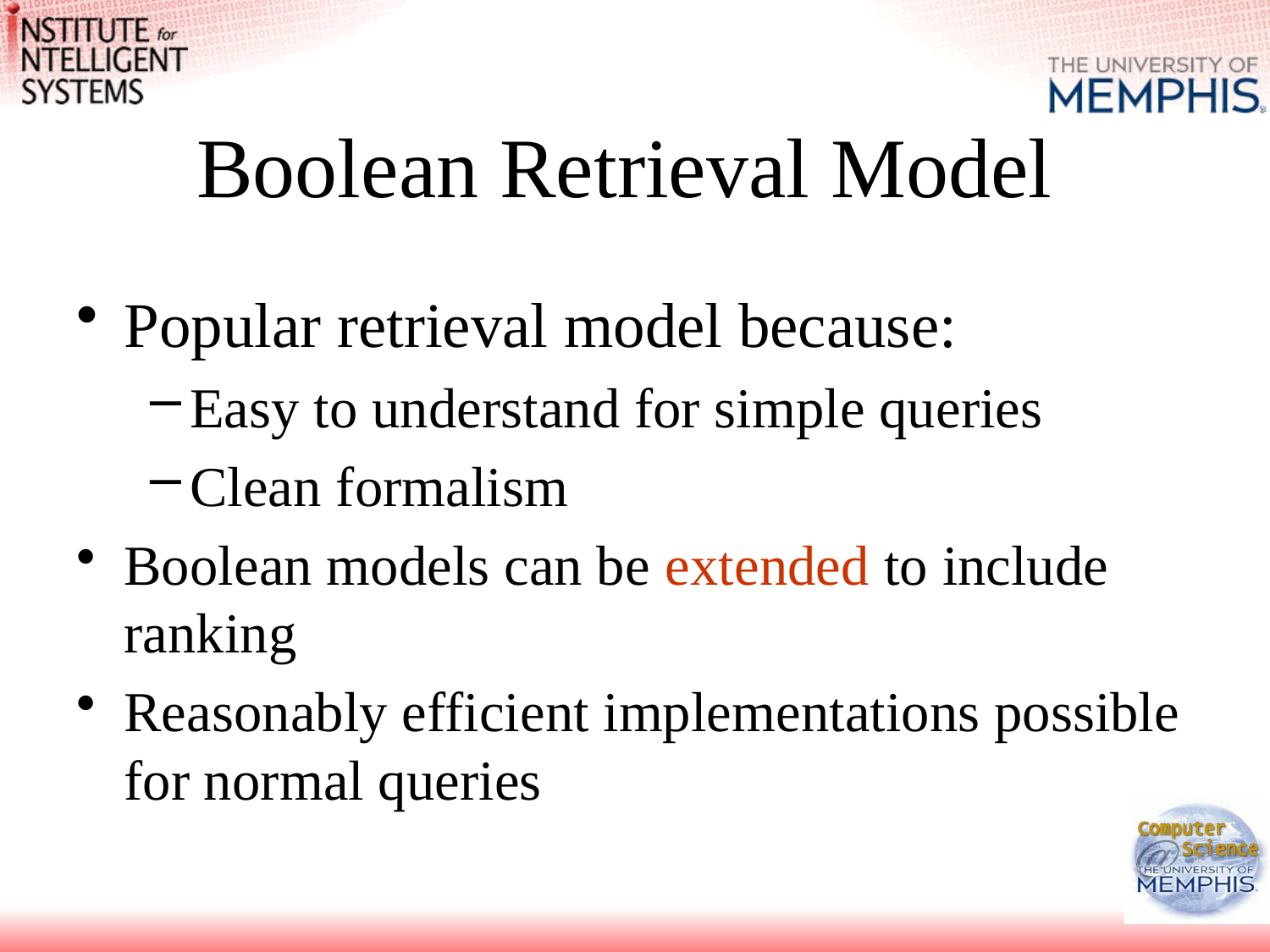

# Boolean Retrieval Model
Popular retrieval model because:
Easy to understand for simple queries
Clean formalism
Boolean models can be extended to include ranking
Reasonably efficient implementations possible for normal queries